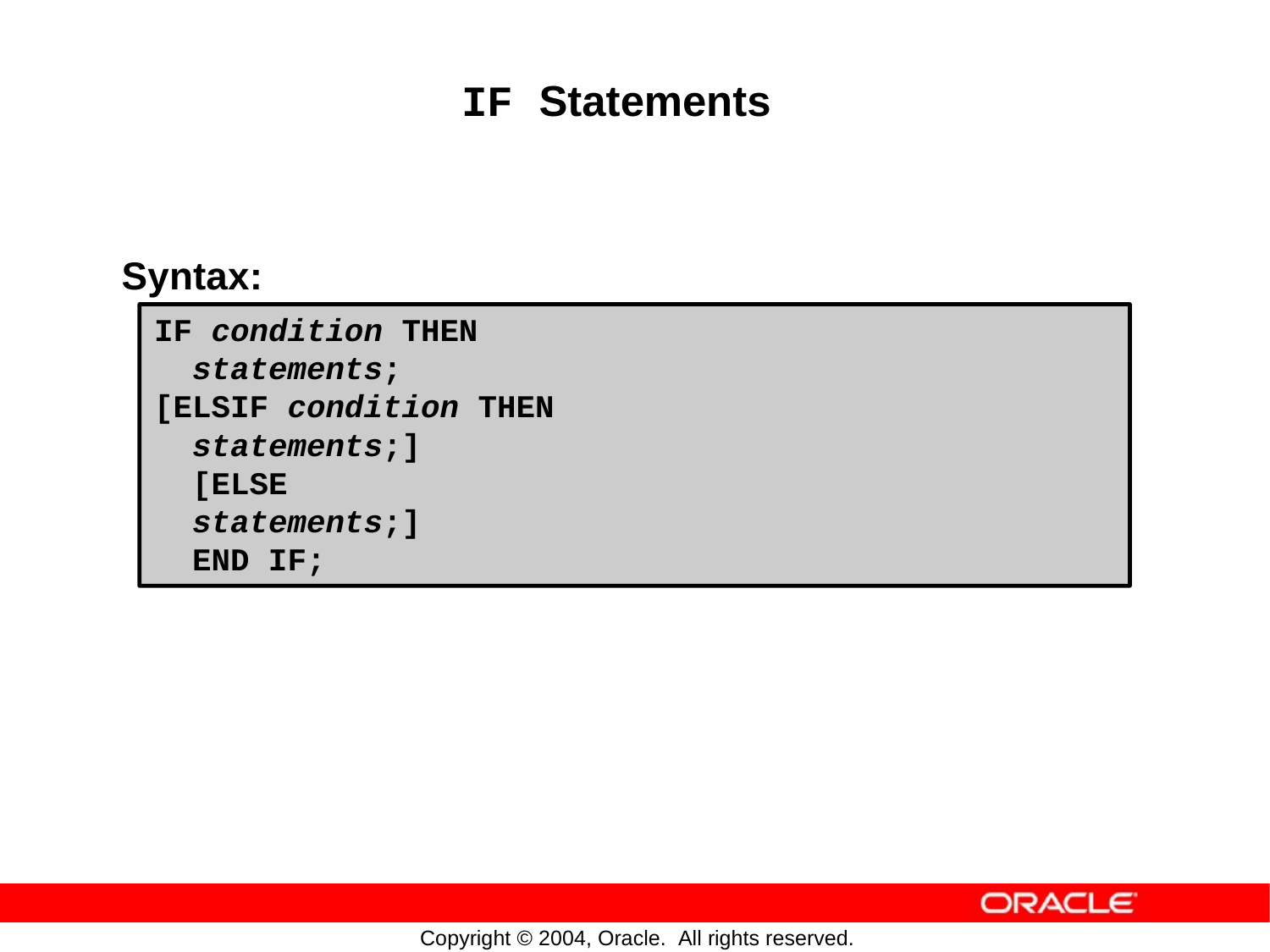

IF Statements
Syntax:

IF condition THEN
statements;
[ELSIF condition THEN
statements;]
[ELSE
statements;]
END IF;

Copyright © 2004, Oracle.  All rights reserved.